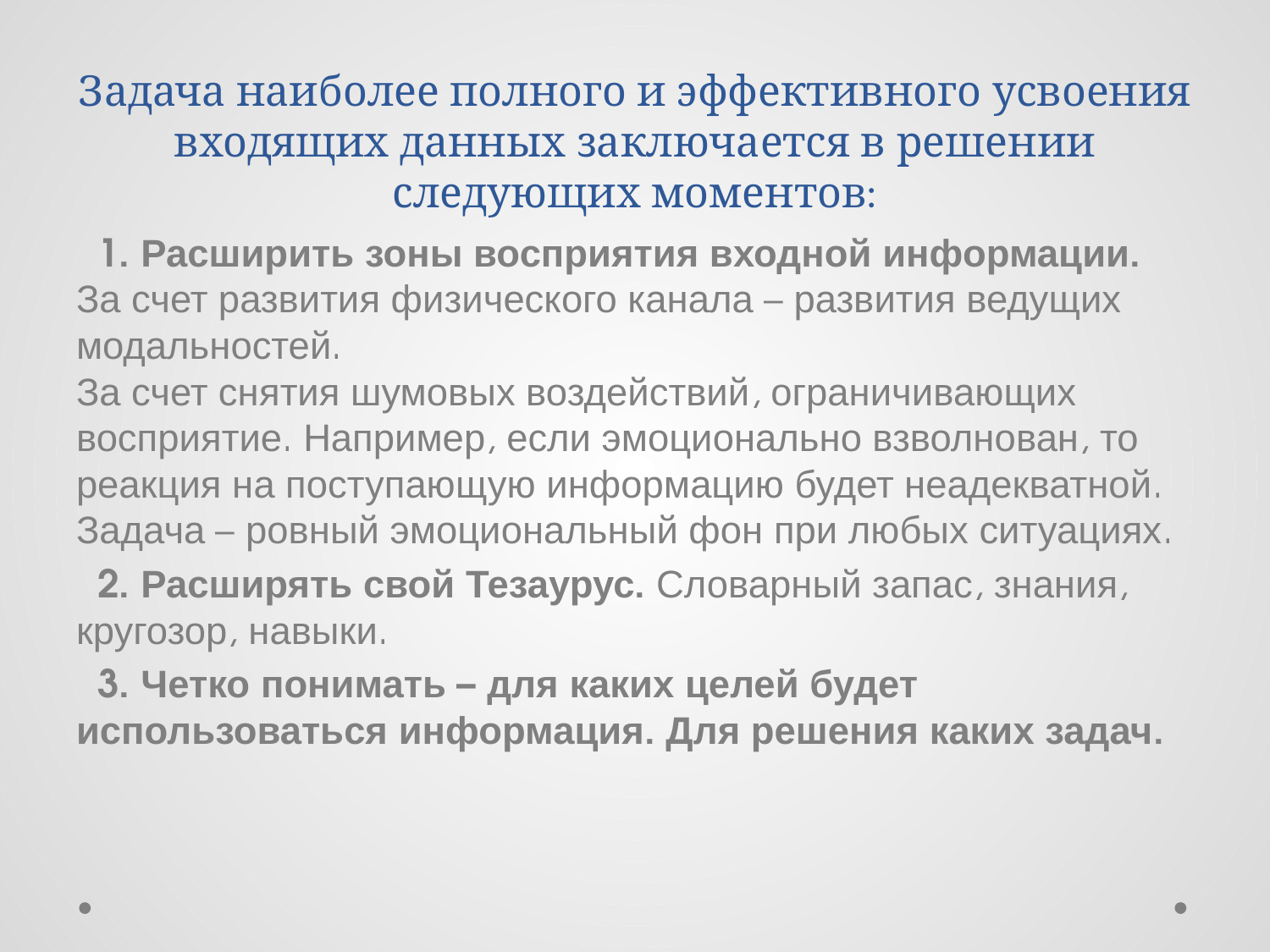

# Задача наиболее полного и эффективного усвоения входящих данных заключается в решении следующих моментов:
  1. Расширить зоны восприятия входной информации.
За счет развития физического канала – развития ведущих модальностей.
За счет снятия шумовых воздействий, ограничивающих восприятие. Например, если эмоционально взволнован, то реакция на поступающую информацию будет неадекватной. Задача – ровный эмоциональный фон при любых ситуациях.
  2. Расширять свой Тезаурус. Словарный запас, знания, кругозор, навыки.
  3. Четко понимать – для каких целей будет использоваться информация. Для решения каких задач.